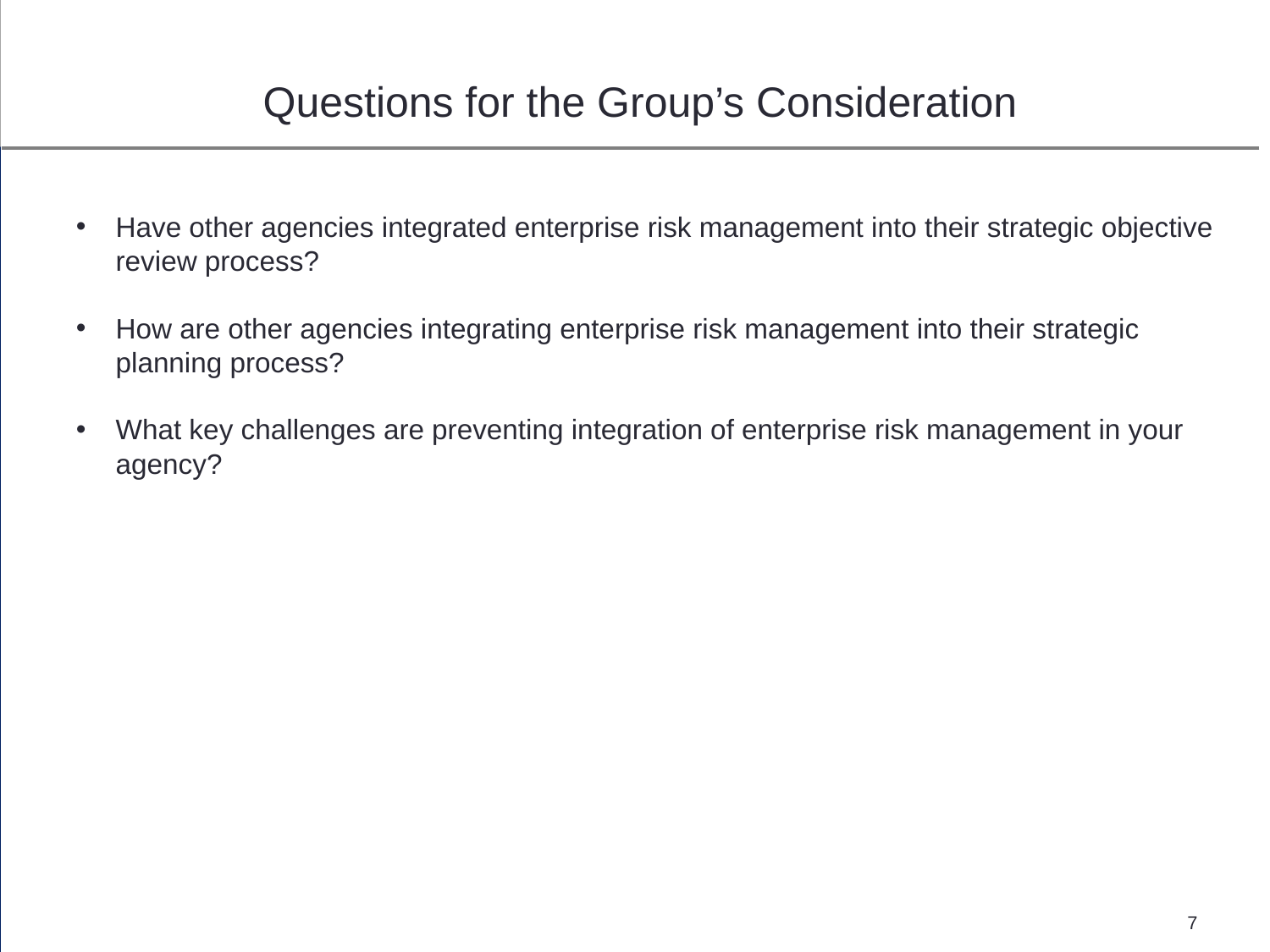

Questions for the Group’s Consideration

Have other agencies integrated enterprise risk management into their strategic objective review process?

How are other agencies integrating enterprise risk management into their strategic planning process?

What key challenges are preventing integration of enterprise risk management in your agency?

7